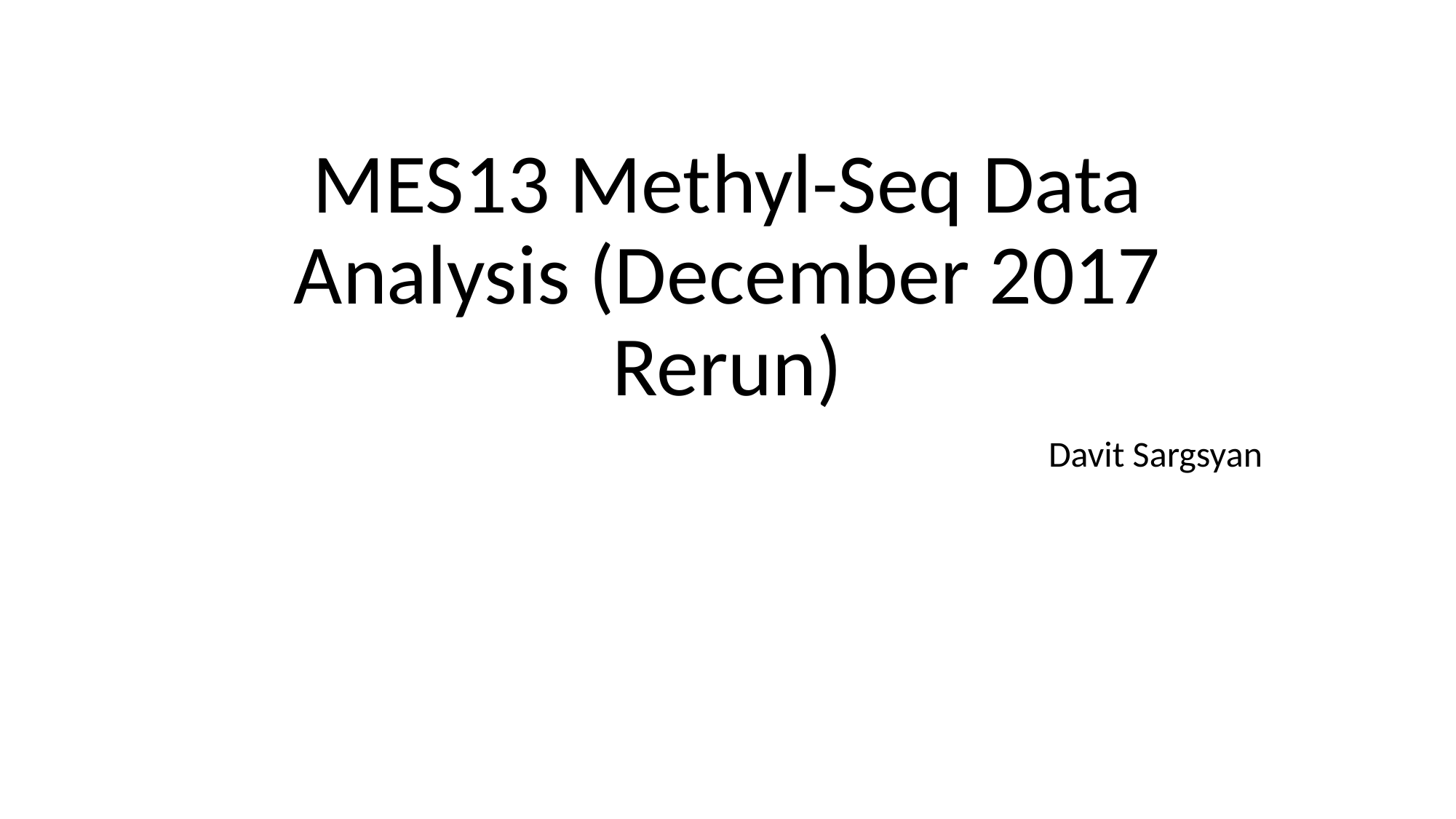

# MES13 Methyl-Seq Data Analysis (December 2017 Rerun)
Davit Sargsyan